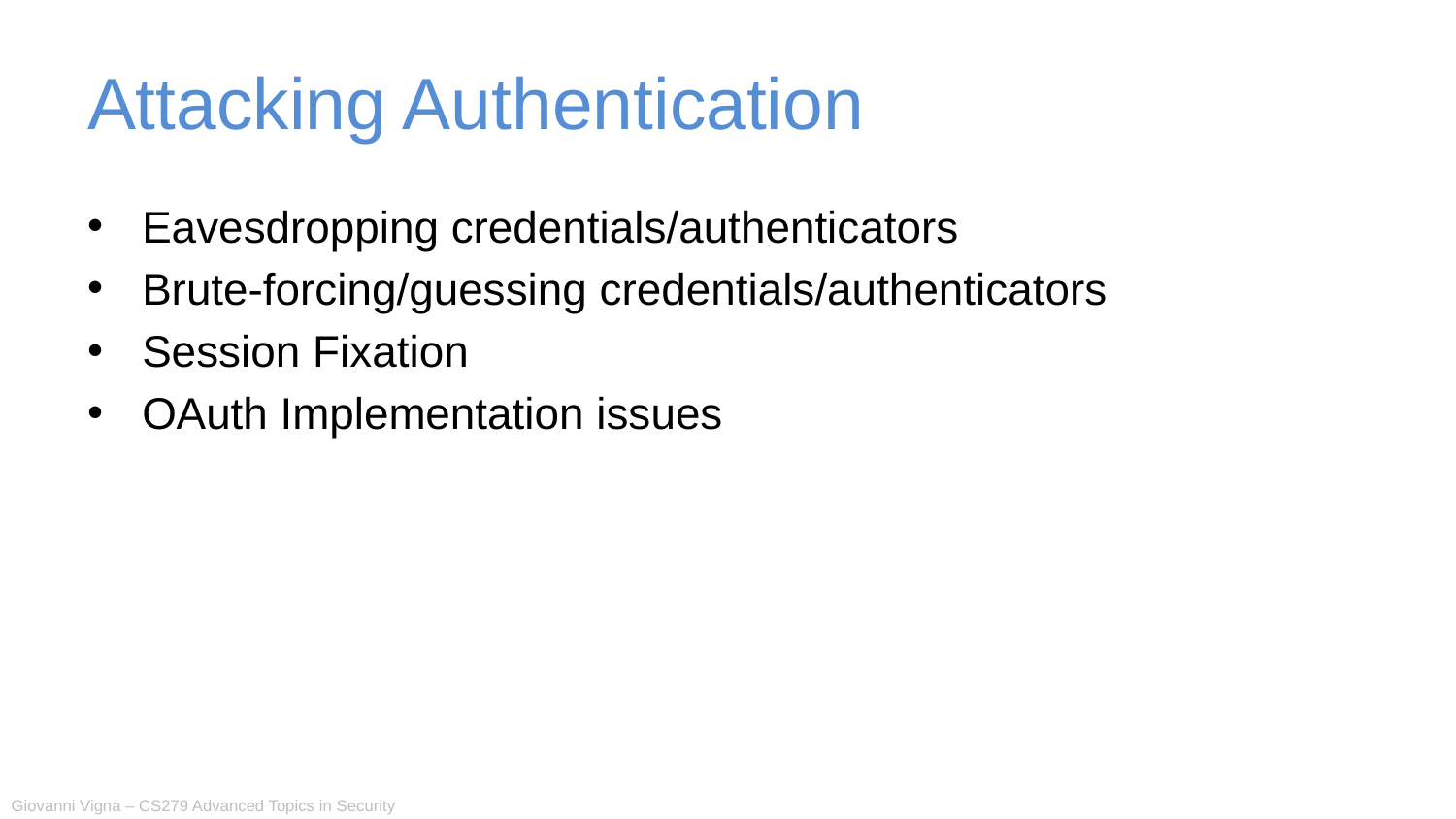

# Attacking Authentication
Eavesdropping credentials/authenticators
Brute-forcing/guessing credentials/authenticators
Session Fixation
OAuth Implementation issues